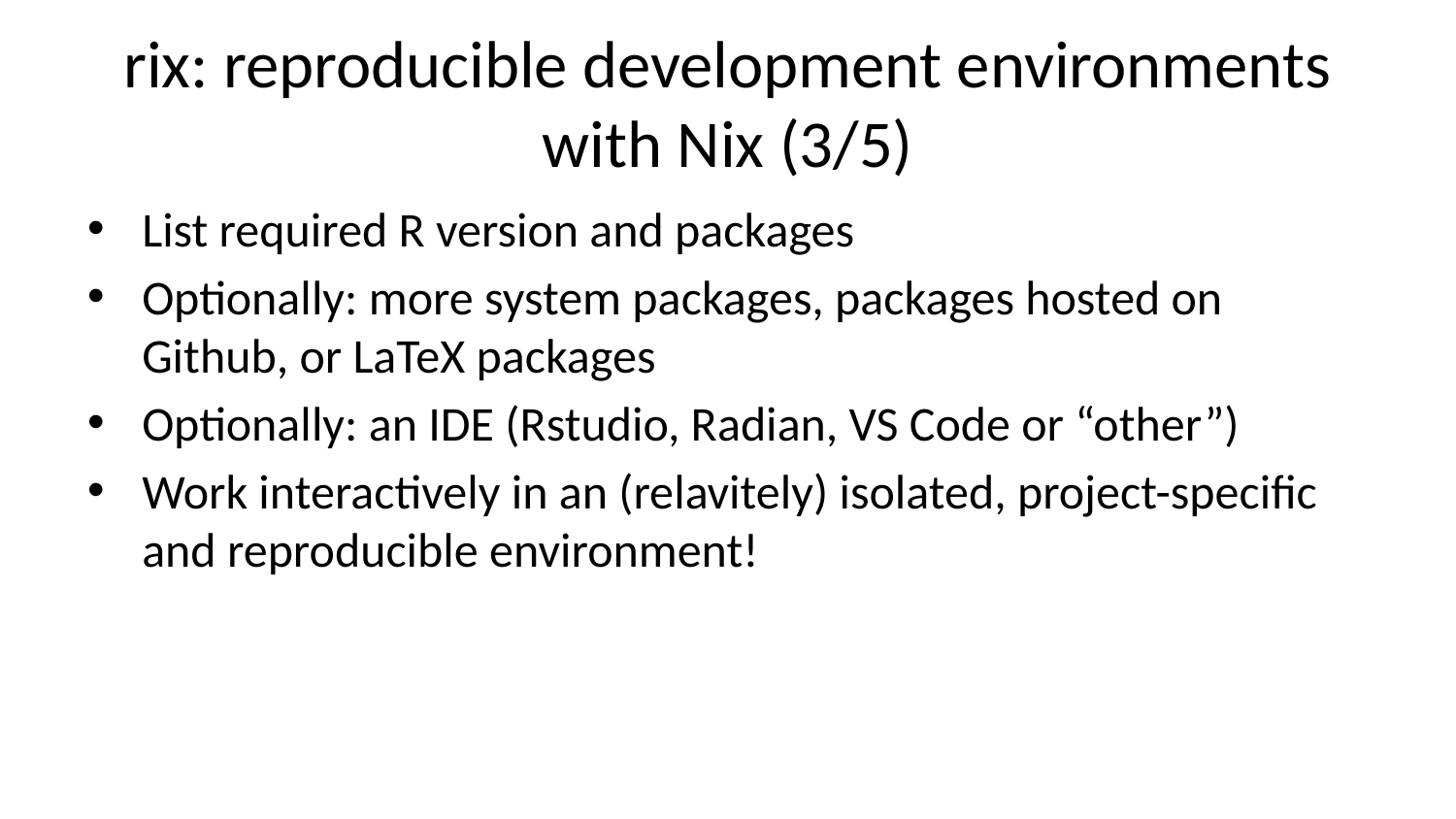

# rix: reproducible development environments with Nix (3/5)
List required R version and packages
Optionally: more system packages, packages hosted on Github, or LaTeX packages
Optionally: an IDE (Rstudio, Radian, VS Code or “other”)
Work interactively in an (relavitely) isolated, project-specific and reproducible environment!